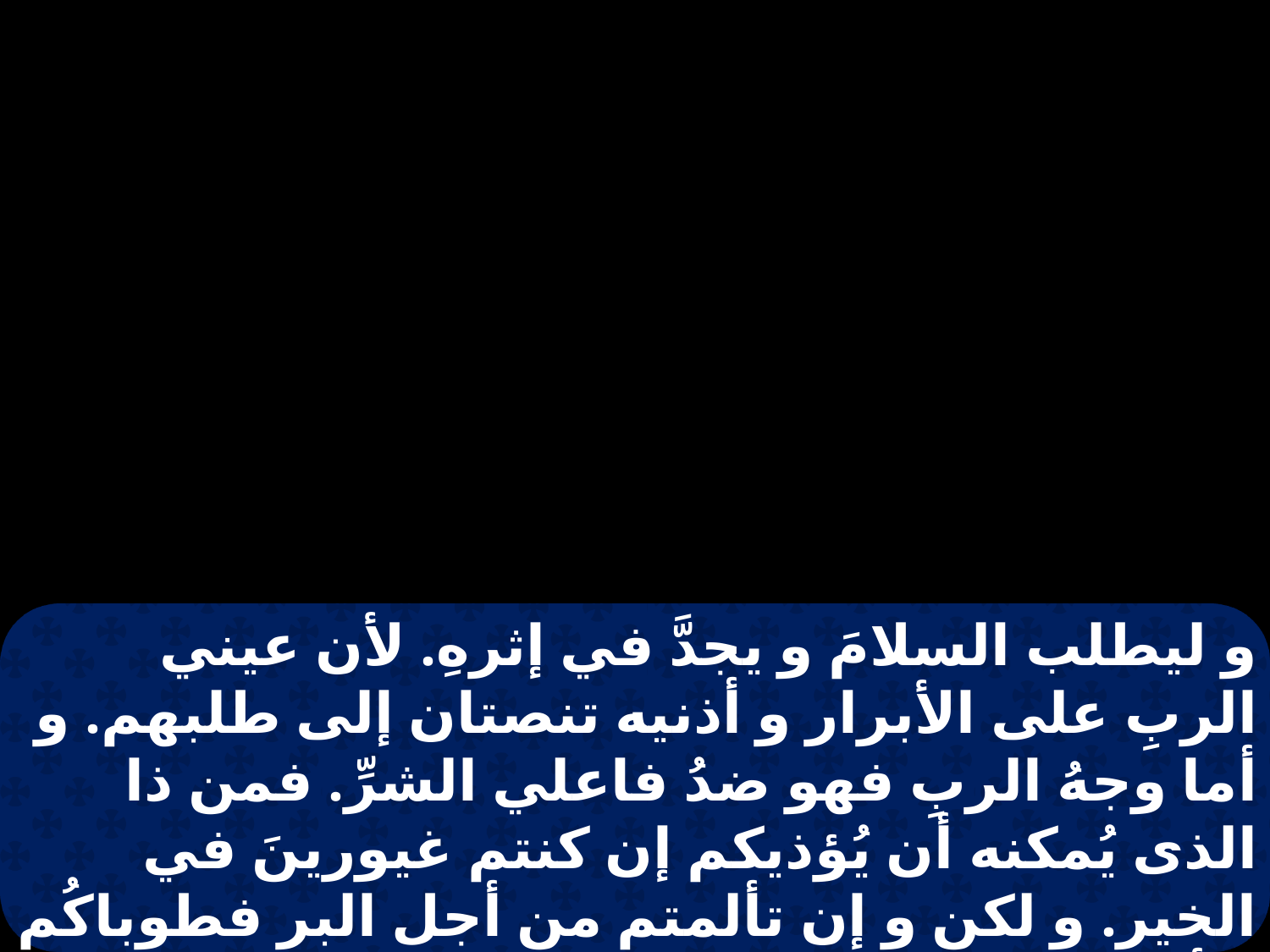

و ليطلب السلامَ و يجدَّ في إثرهِ. لأن عيني الربِ على الأبرار و أذنيه تنصتان إلى طلبهم. و أما وجهُ الربِ فهو ضدُ فاعلي الشرِّ. فمن ذا الذى يُمكنه أن يُؤذيكم إن كنتم غيورينَ في الخير. و لكن و إن تألمتم من أجل البر فطوباكُم و أما خوفهُم فلا تخافوه و لا تضطربوا. بل قدِسوا الربَّ المسيحَ في قلوبكم.